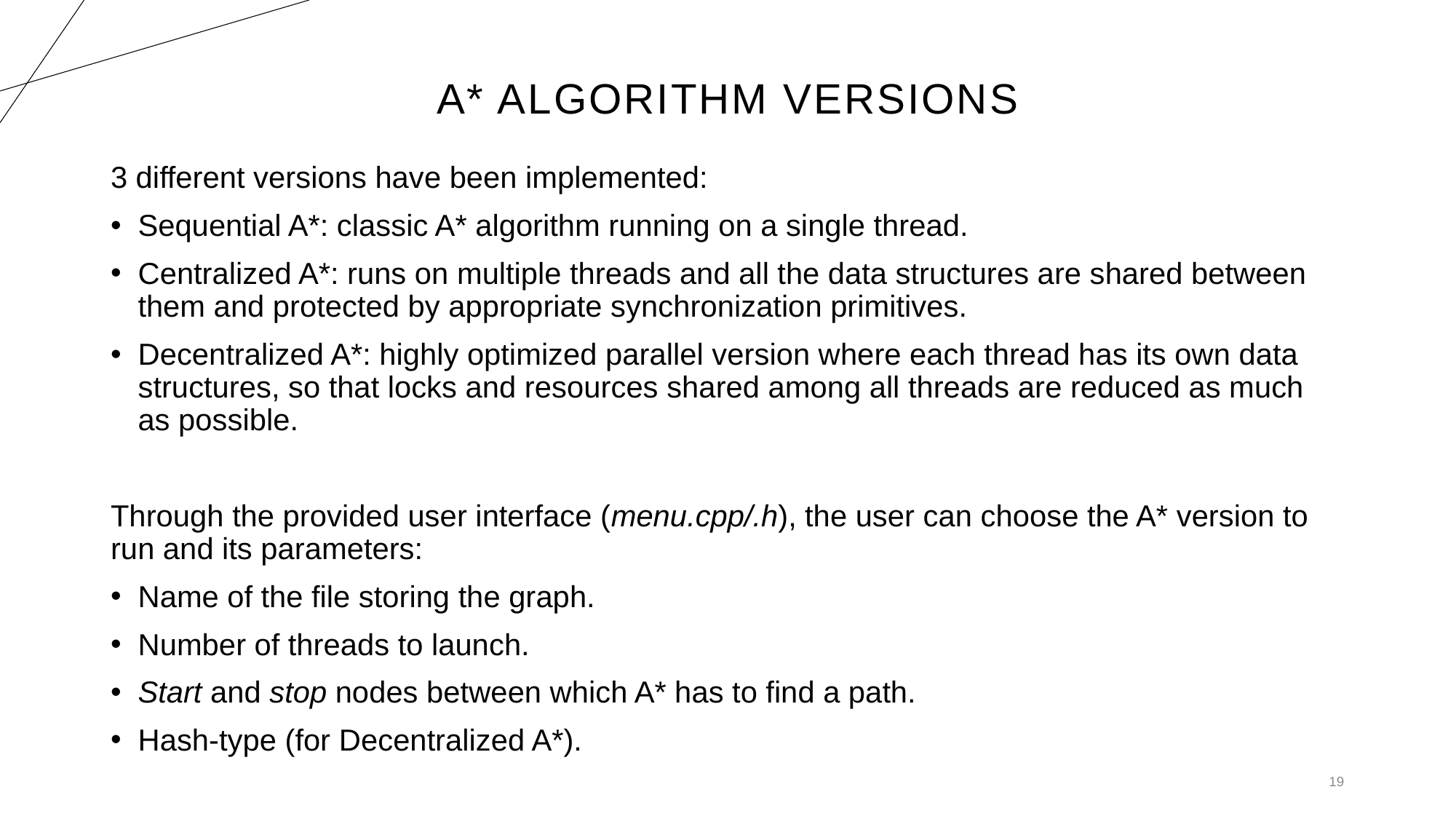

# A* algorithm versions
3 different versions have been implemented:
Sequential A*: classic A* algorithm running on a single thread.
Centralized A*: runs on multiple threads and all the data structures are shared between them and protected by appropriate synchronization primitives.
Decentralized A*: highly optimized parallel version where each thread has its own data structures, so that locks and resources shared among all threads are reduced as much as possible.

Through the provided user interface (menu.cpp/.h), the user can choose the A* version to run and its parameters:
Name of the file storing the graph.
Number of threads to launch.
Start and stop nodes between which A* has to find a path.
Hash-type (for Decentralized A*).
19